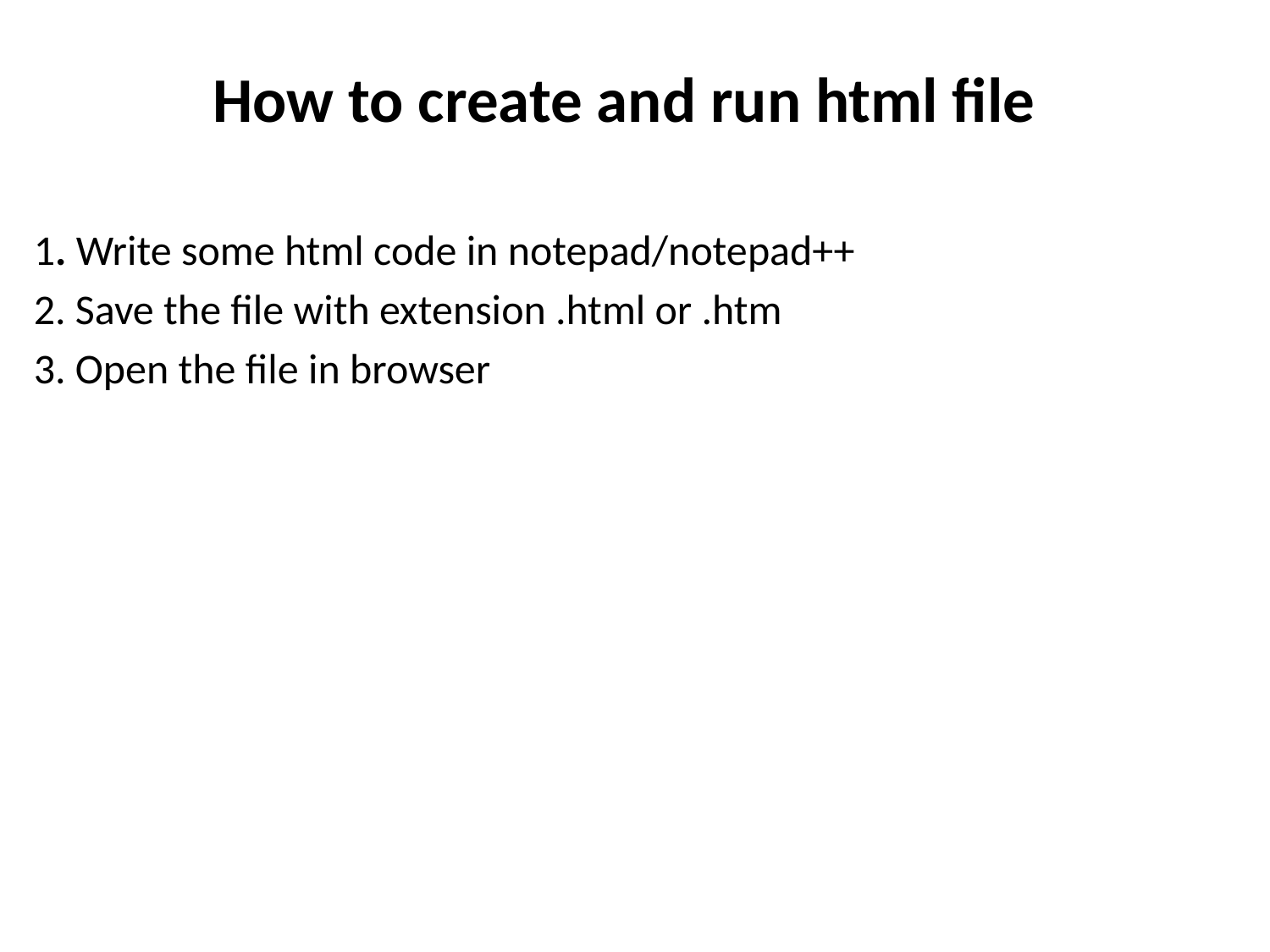

How to create and run html file

1. Write some html code in notepad/notepad++
2. Save the file with extension .html or .htm
3. Open the file in browser